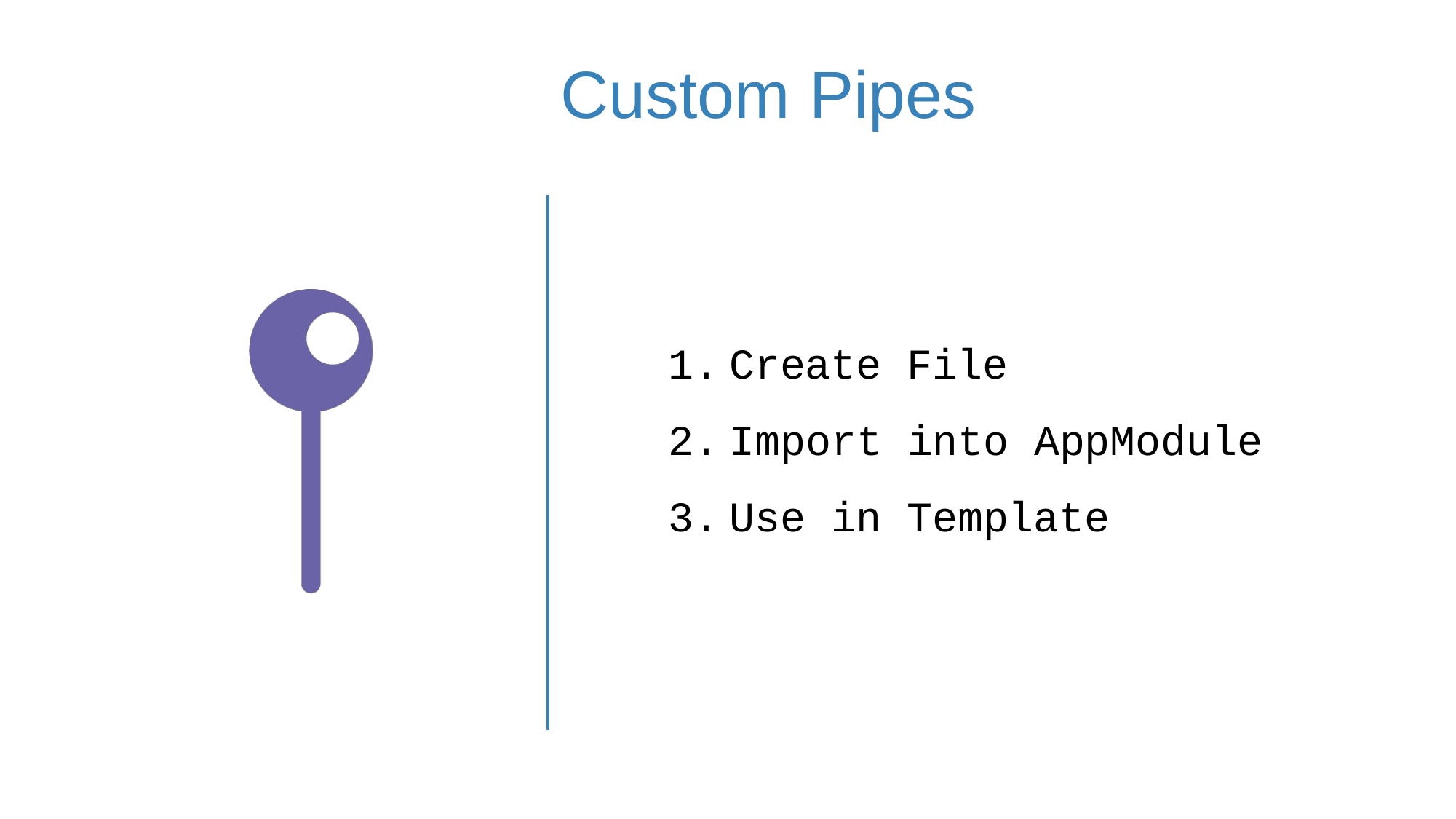

# Custom Pipes

Create File
Import into AppModule
Use in Template